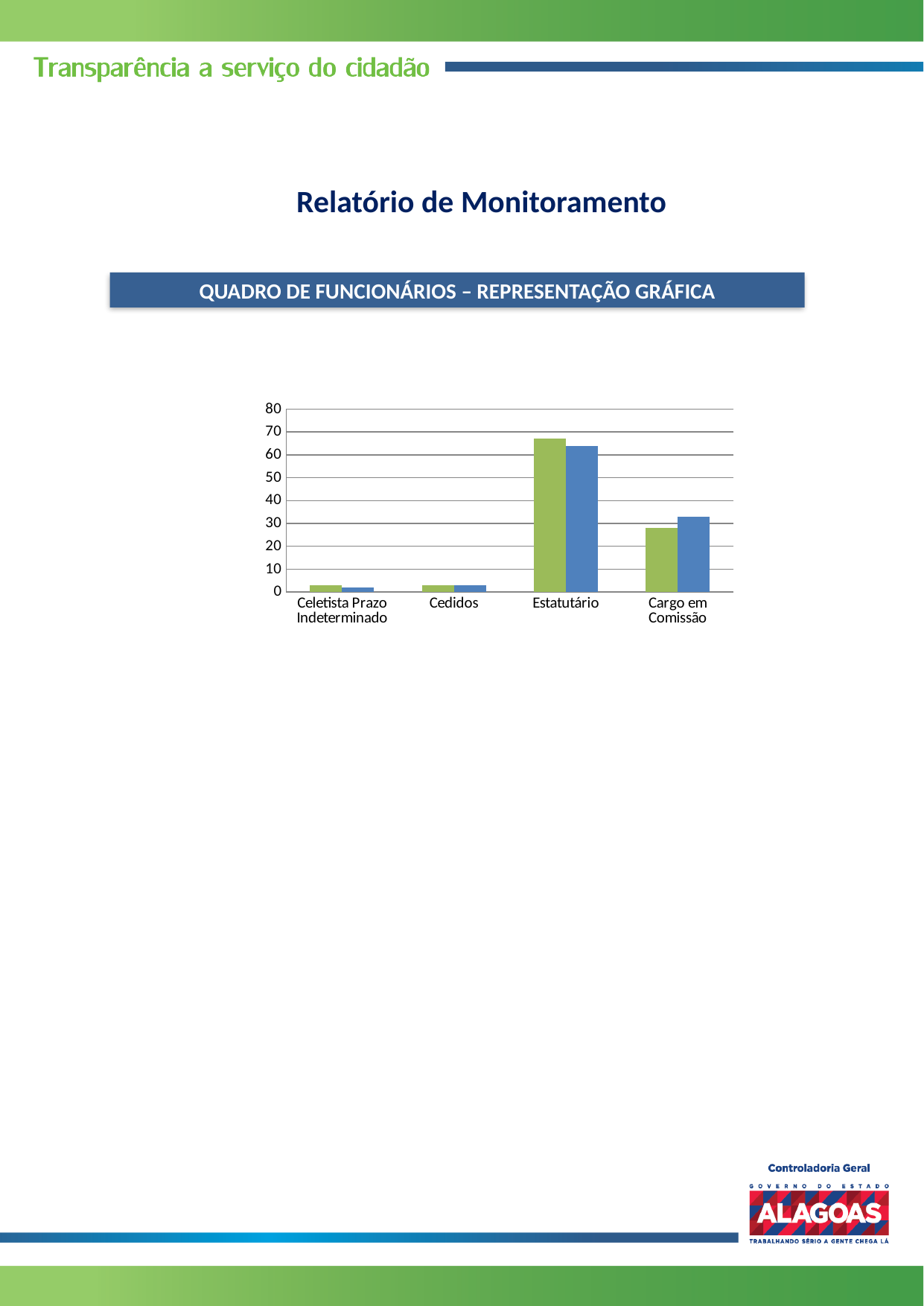

Relatório de Monitoramento
QUADRO DE FUNCIONÁRIOS – REPRESENTAÇÃO GRÁFICA

### Chart

| Category |  |  |
|---|---|---|
| Celetista Prazo Indeterminado | 3.0 | 2.0 |
| Cedidos | 3.0 | 3.0 |
| Estatutário | 67.0 | 64.0 |
| Cargo em Comissão | 28.0 | 33.0 |